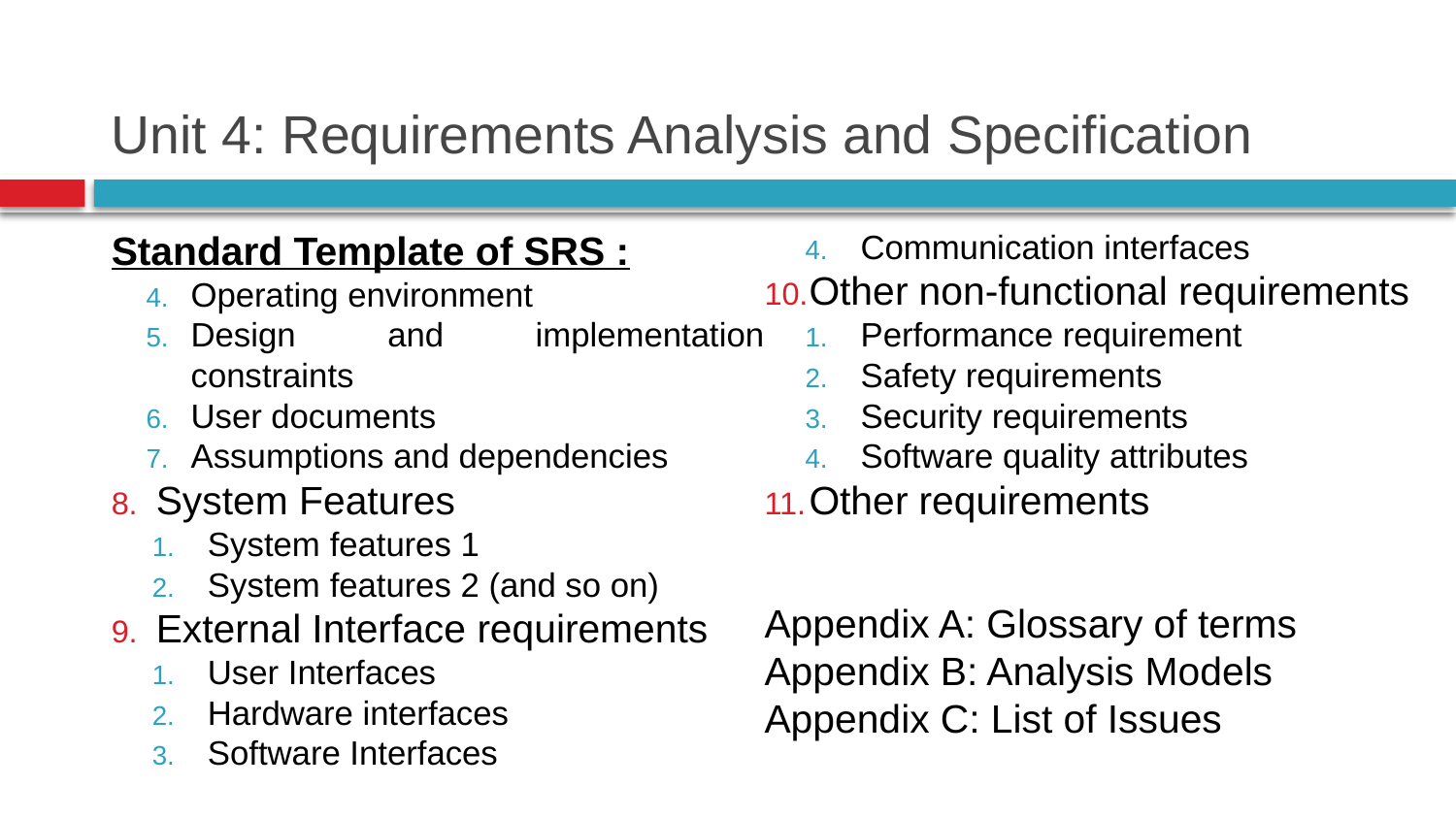

# Unit 4: Requirements Analysis and Specification
Standard Template of SRS :
Operating environment
Design and implementation constraints
User documents
Assumptions and dependencies
System Features
System features 1
System features 2 (and so on)
External Interface requirements
User Interfaces
Hardware interfaces
Software Interfaces
Communication interfaces
Other non-functional requirements
Performance requirement
Safety requirements
Security requirements
Software quality attributes
Other requirements

Appendix A: Glossary of terms
Appendix B: Analysis Models
Appendix C: List of Issues